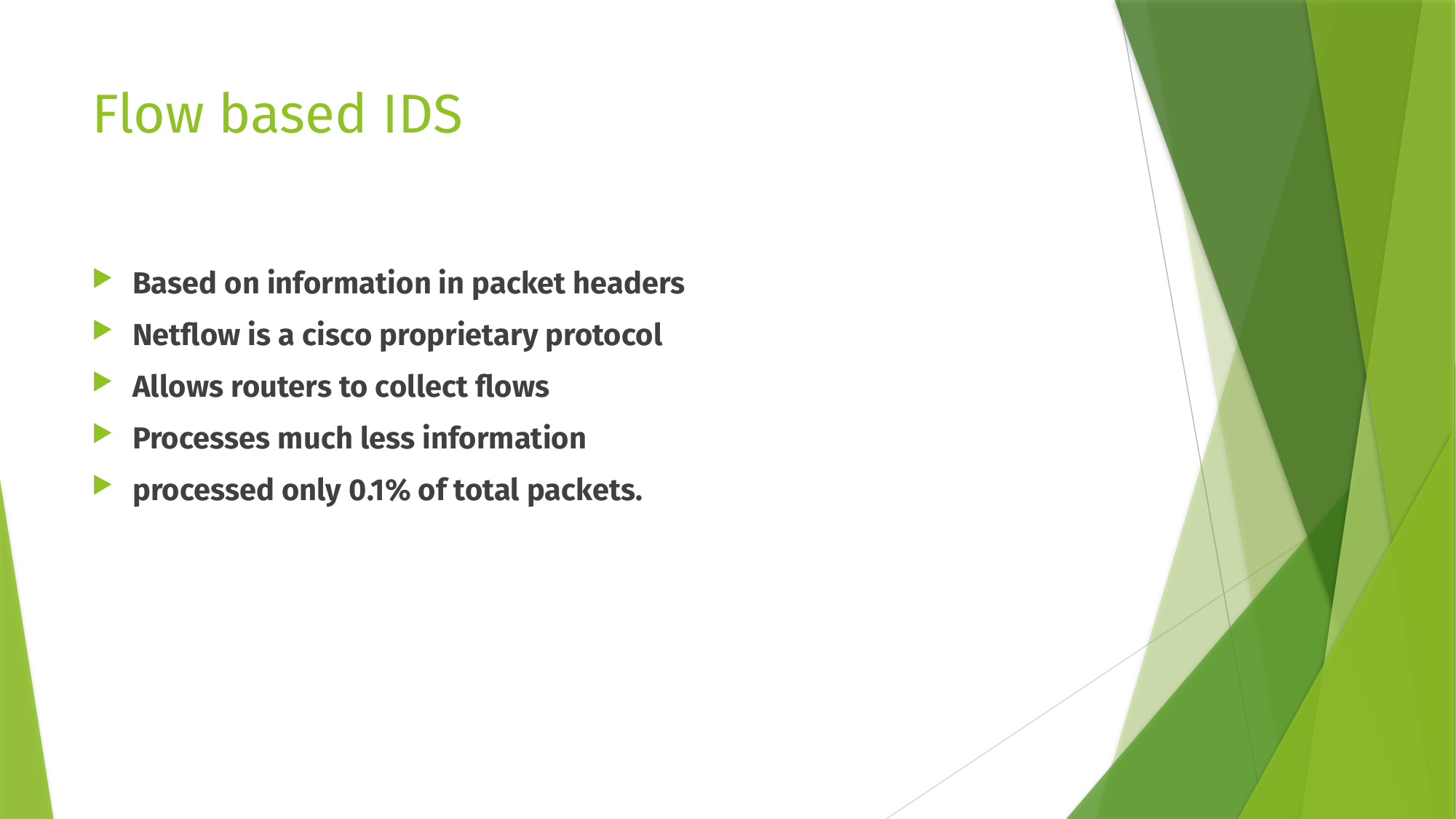

# Flow based IDS
Based on information in packet headers
Netflow is a cisco proprietary protocol
Allows routers to collect flows
Processes much less information
processed only 0.1% of total packets.